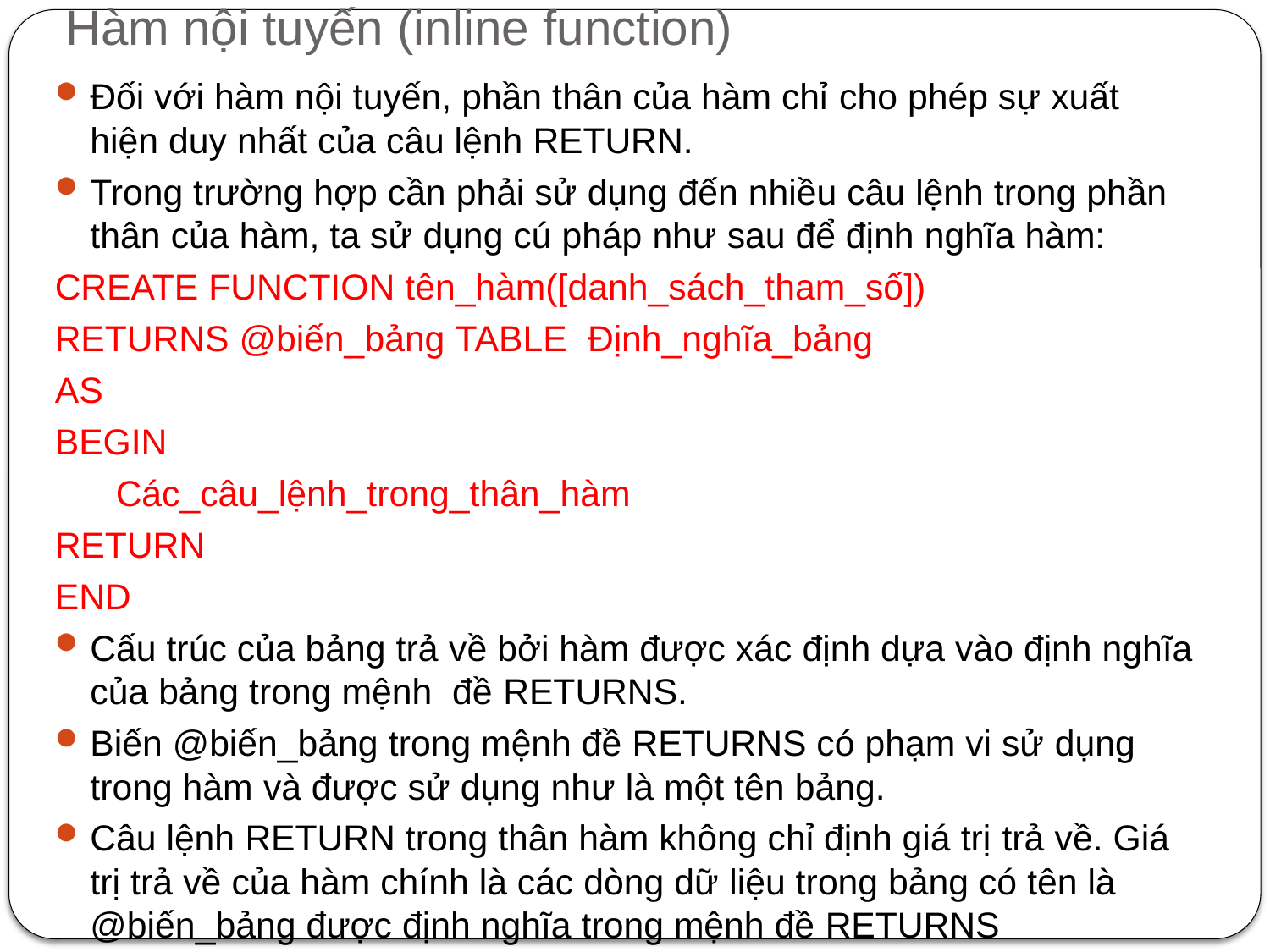

# Hàm nội tuyến (inline function)
Đối với hàm nội tuyến, phần thân của hàm chỉ cho phép sự xuất hiện duy nhất của câu lệnh RETURN.
Trong trường hợp cần phải sử dụng đến nhiều câu lệnh trong phần thân của hàm, ta sử dụng cú pháp như sau để định nghĩa hàm:
CREATE FUNCTION tên_hàm([danh_sách_tham_số])
RETURNS @biến_bảng TABLE  Định_nghĩa_bảng
AS
BEGIN
      Các_câu_lệnh_trong_thân_hàm
RETURN
END
Cấu trúc của bảng trả về bởi hàm được xác định dựa vào định nghĩa của bảng trong mệnh  đề RETURNS.
Biến @biến_bảng trong mệnh đề RETURNS có phạm vi sử dụng trong hàm và được sử dụng như là một tên bảng.
Câu lệnh RETURN trong thân hàm không chỉ định giá trị trả về. Giá trị trả về của hàm chính là các dòng dữ liệu trong bảng có tên là @biến_bảng được định nghĩa trong mệnh đề RETURNS